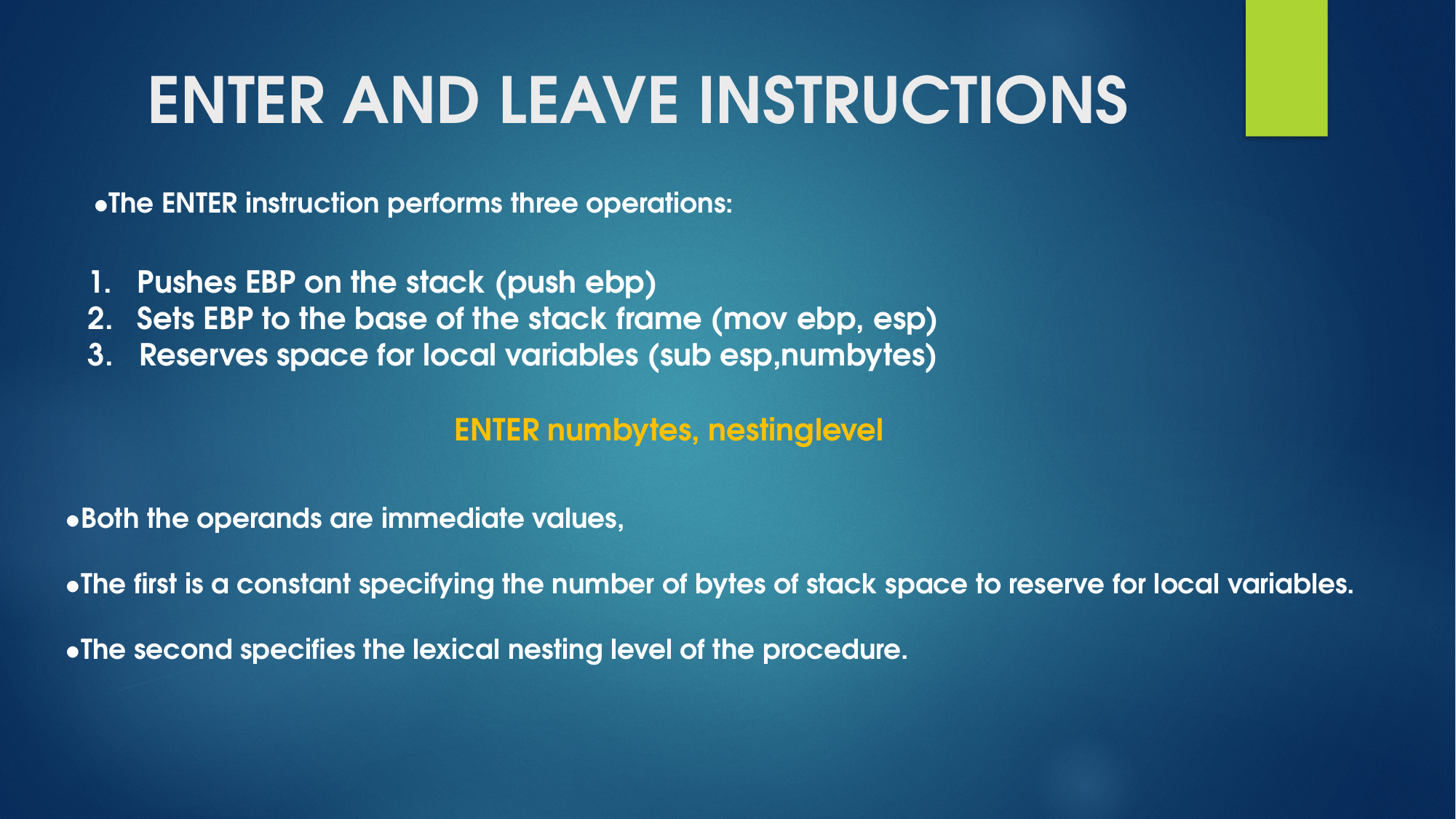

# ENTER AND LEAVE INSTRUCTIONS
•The ENTER instruction performs three operations:
 Pushes EBP on the stack (push ebp)
 Sets EBP to the base of the stack frame (mov ebp, esp)
3.   Reserves space for local variables (sub esp,numbytes)
ENTER numbytes, nestinglevel
•Both the operands are immediate values,

•The first is a constant specifying the number of bytes of stack space to reserve for local variables.

•The second specifies the lexical nesting level of the procedure.